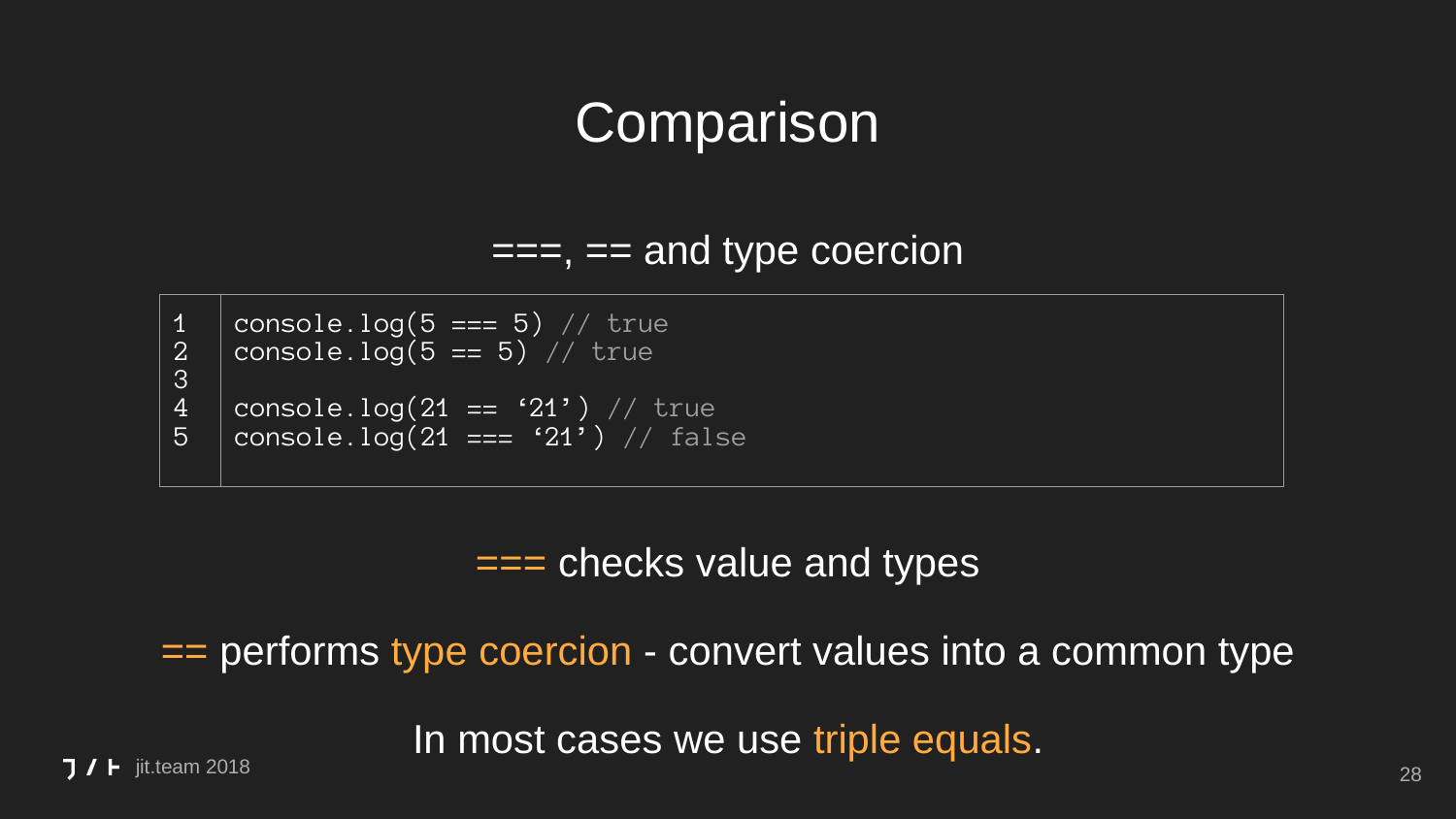

# Comparison
===, == and type coercion

=== checks value and types
== performs type coercion - convert values into a common type
In most cases we use triple equals.
| 1 2 3 4 5 | console.log(5 === 5) // true console.log(5 == 5) // true console.log(21 == ‘21’) // true console.log(21 === ‘21’) // false |
| --- | --- |
28